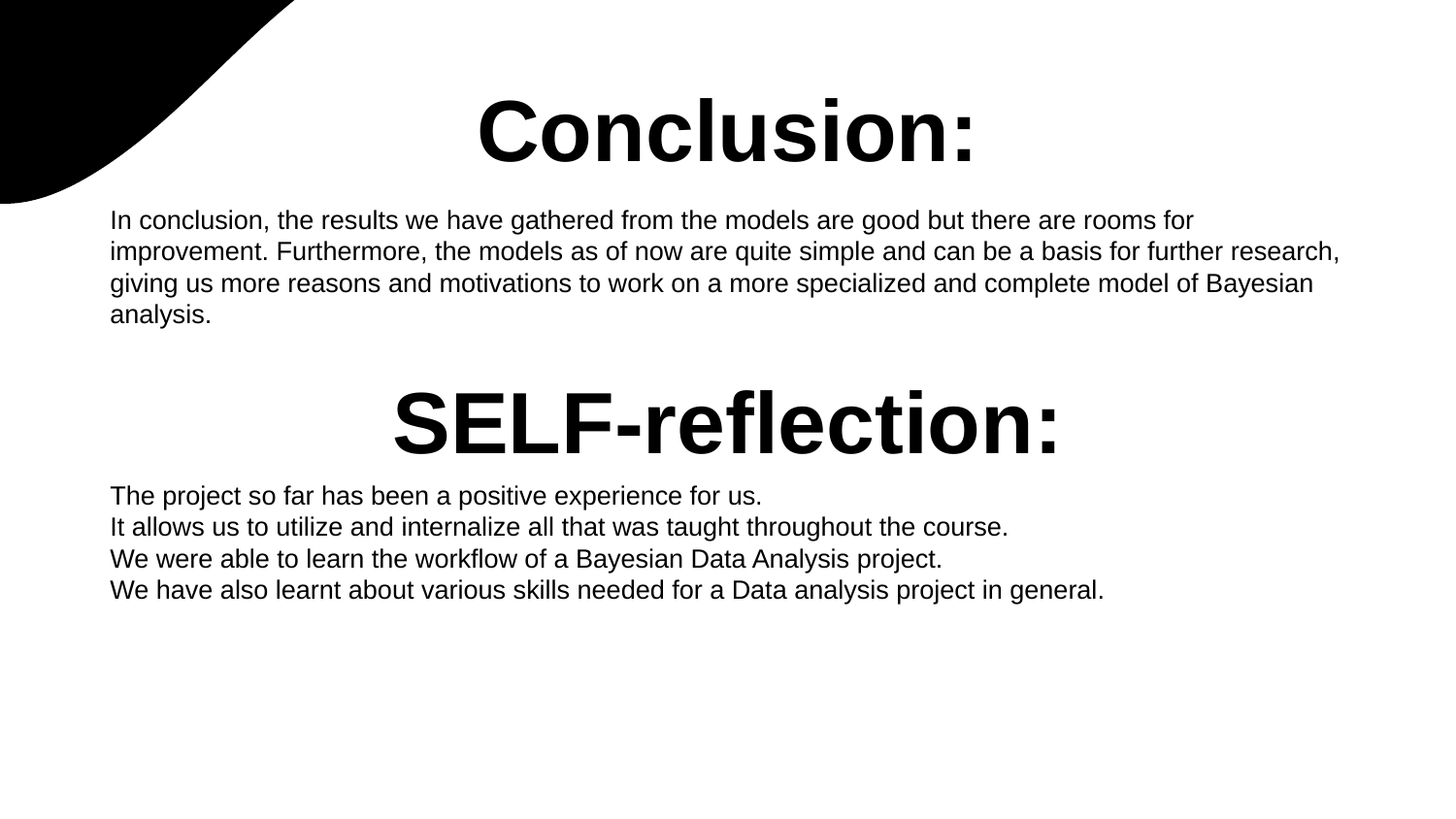

# Conclusion:
In conclusion, the results we have gathered from the models are good but there are rooms for improvement. Furthermore, the models as of now are quite simple and can be a basis for further research, giving us more reasons and motivations to work on a more specialized and complete model of Bayesian analysis.
SELF-reflection:
The project so far has been a positive experience for us.
It allows us to utilize and internalize all that was taught throughout the course.
We were able to learn the workflow of a Bayesian Data Analysis project.
We have also learnt about various skills needed for a Data analysis project in general.